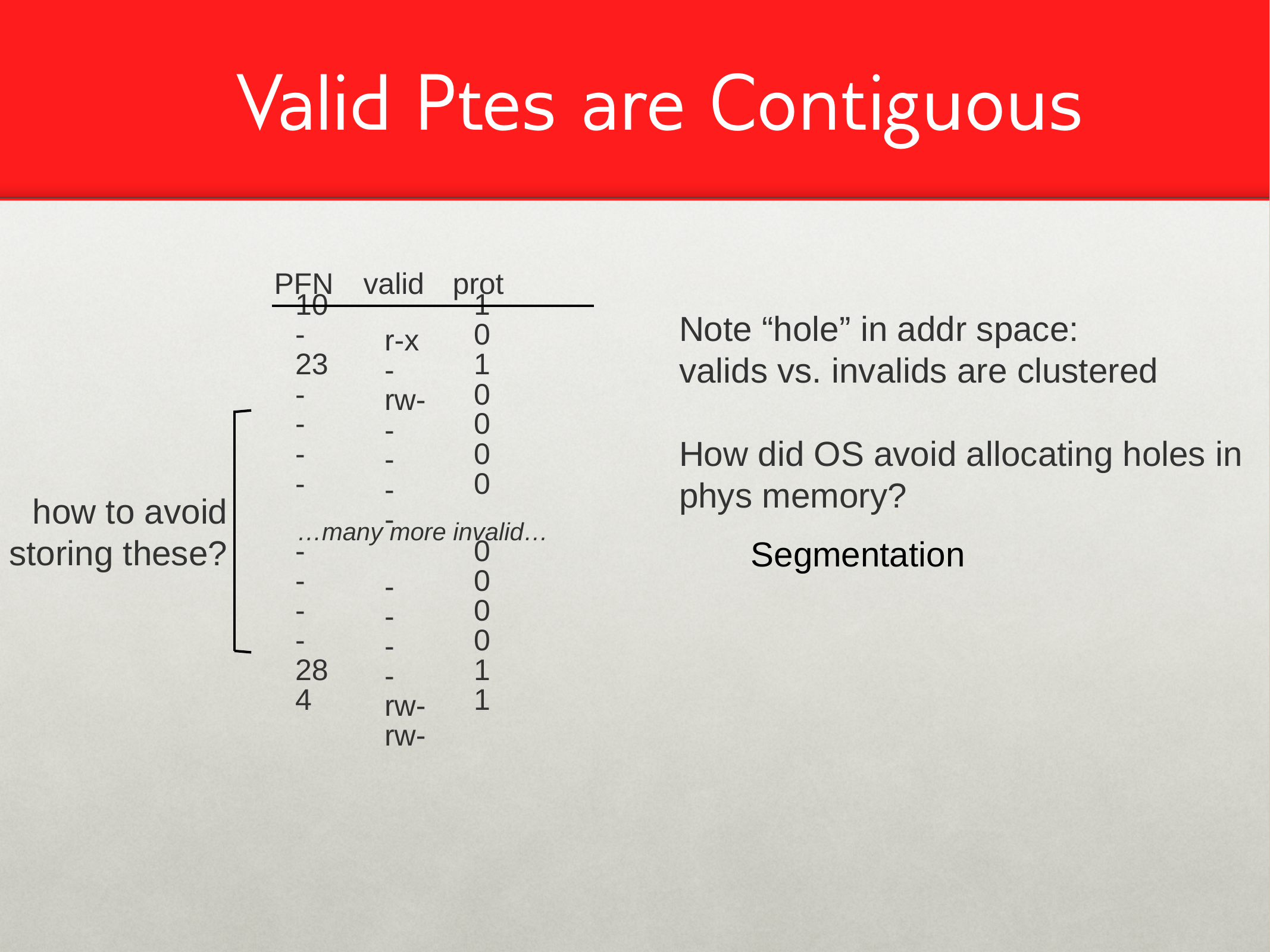

# Valid Ptes are Contiguous
PFN	valid	prot
10		1		r-x

Note “hole” in addr space:
valids vs. invalids are clustered

How did OS avoid allocating holes in phys memory?

-		0		-
23		1		rw-
-		0		-

-		0		-
-		0		-
-		0		-
how to avoid
storing these?
…many more invalid…
Segmentation
-		0		-
-		0		-
-		0		-
-		0		-

28		1		rw-
4		1		rw-